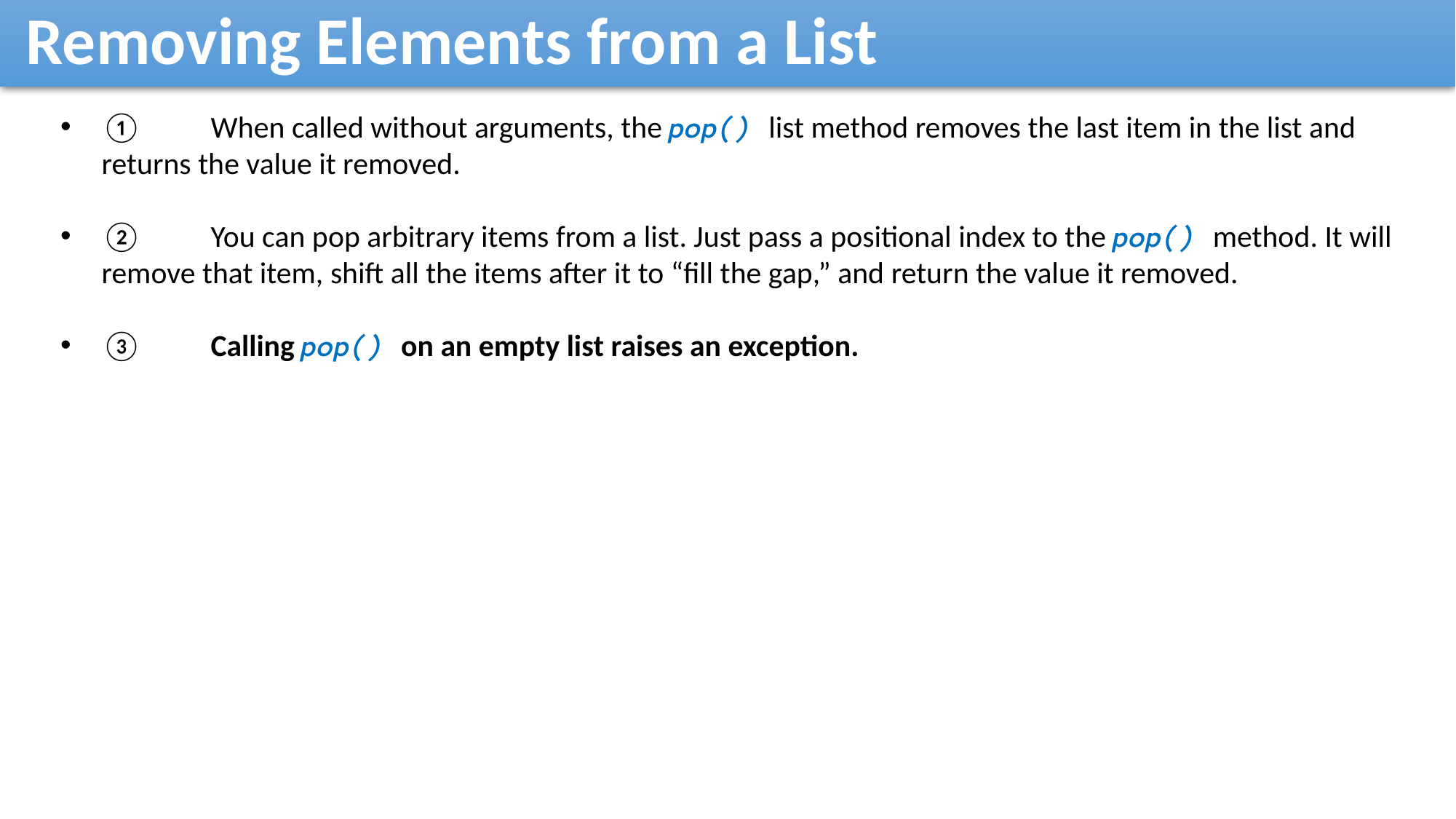

Removing Elements from a List
①	When called without arguments, the pop() list method removes the last item in the list and returns the value it removed.

②	You can pop arbitrary items from a list. Just pass a positional index to the pop() method. It will remove that item, shift all the items after it to “fill the gap,” and return the value it removed.

③	Calling pop() on an empty list raises an exception.